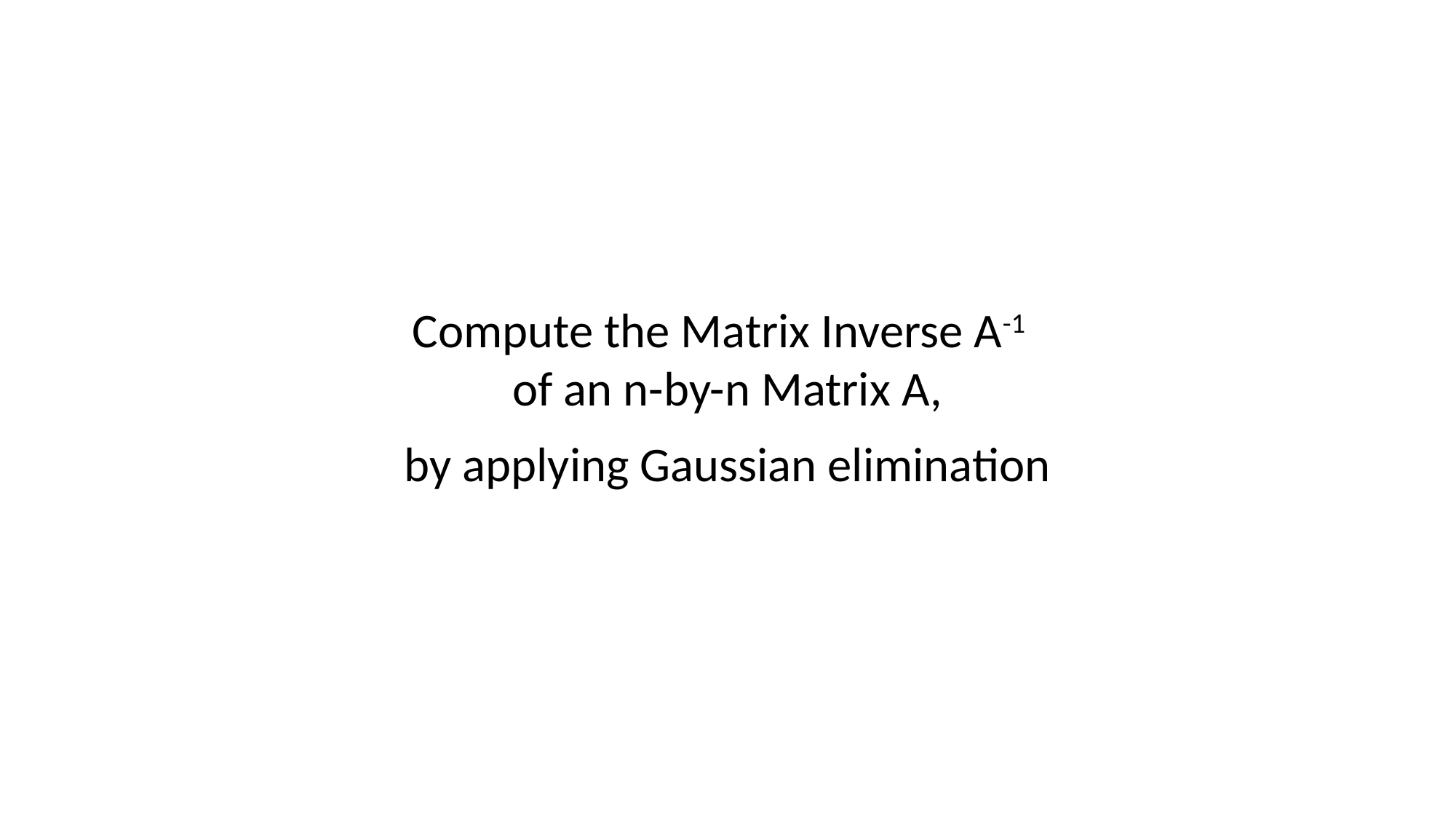

Compute the Matrix Inverse A-1
of an n-by-n Matrix A,
by applying Gaussian elimination